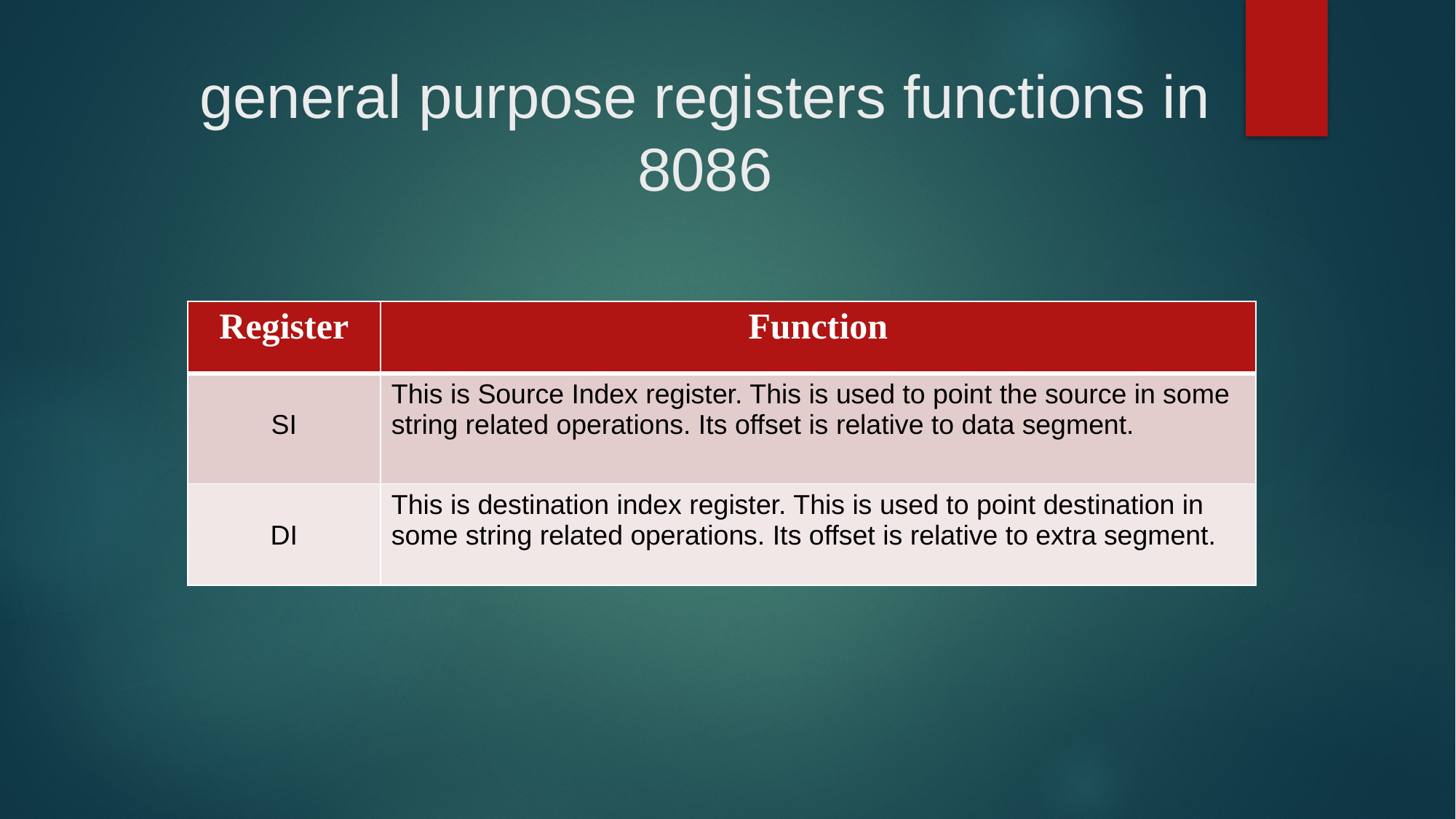

# general purpose registers functions in 8086
| Register | Function |
| --- | --- |
| SI | This is Source Index register. This is used to point the source in some string related operations. Its offset is relative to data segment. |
| DI | This is destination index register. This is used to point destination in some string related operations. Its offset is relative to extra segment. |